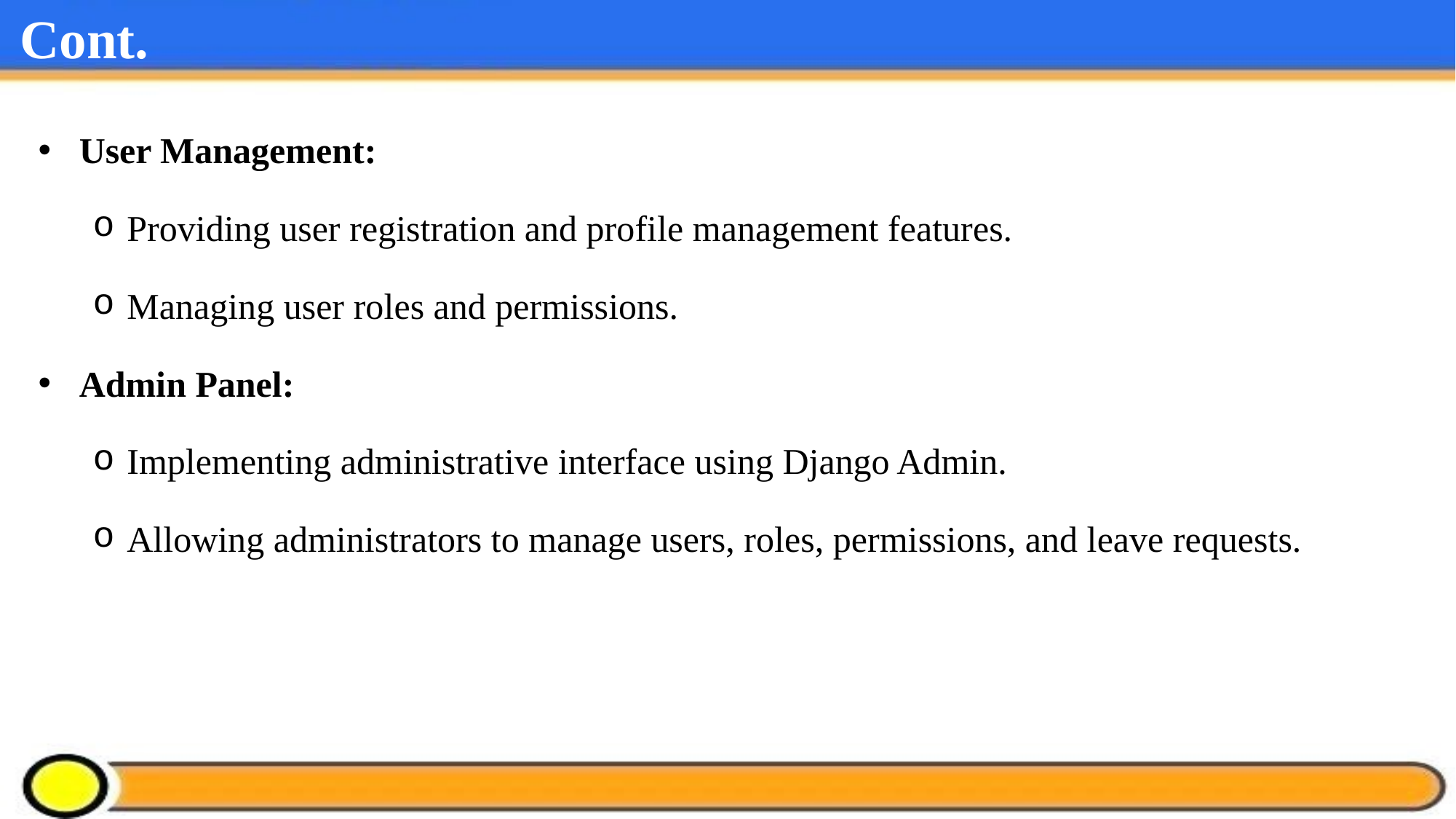

# Cont.
User Management:
Providing user registration and profile management features.
Managing user roles and permissions.
Admin Panel:
Implementing administrative interface using Django Admin.
Allowing administrators to manage users, roles, permissions, and leave requests.